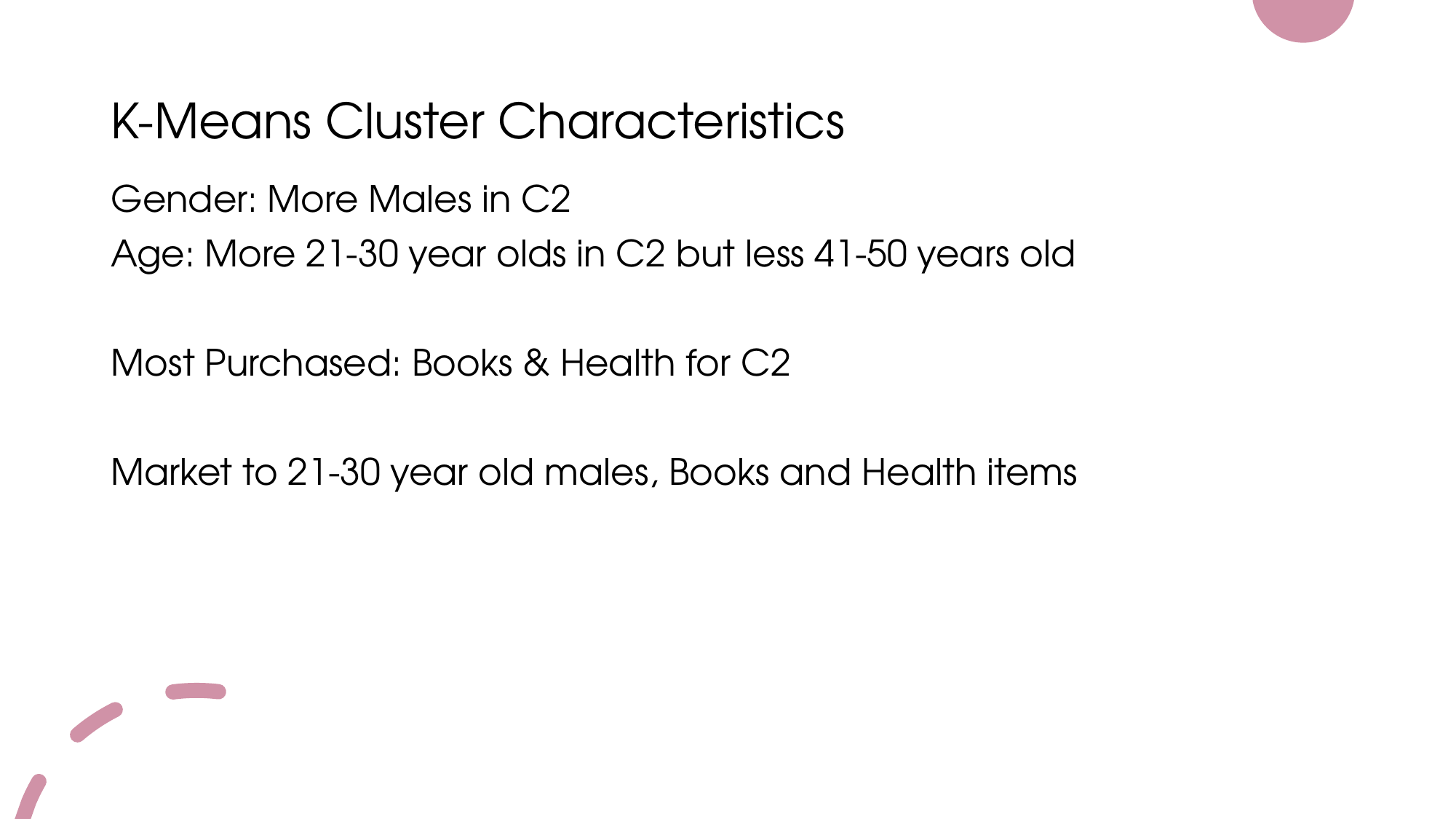

# K-Means Cluster Characteristics
Gender: More Males in C2
Age: More 21-30 year olds in C2 but less 41-50 years old

Most Purchased: Books & Health for C2

Market to 21-30 year old males, Books and Health items